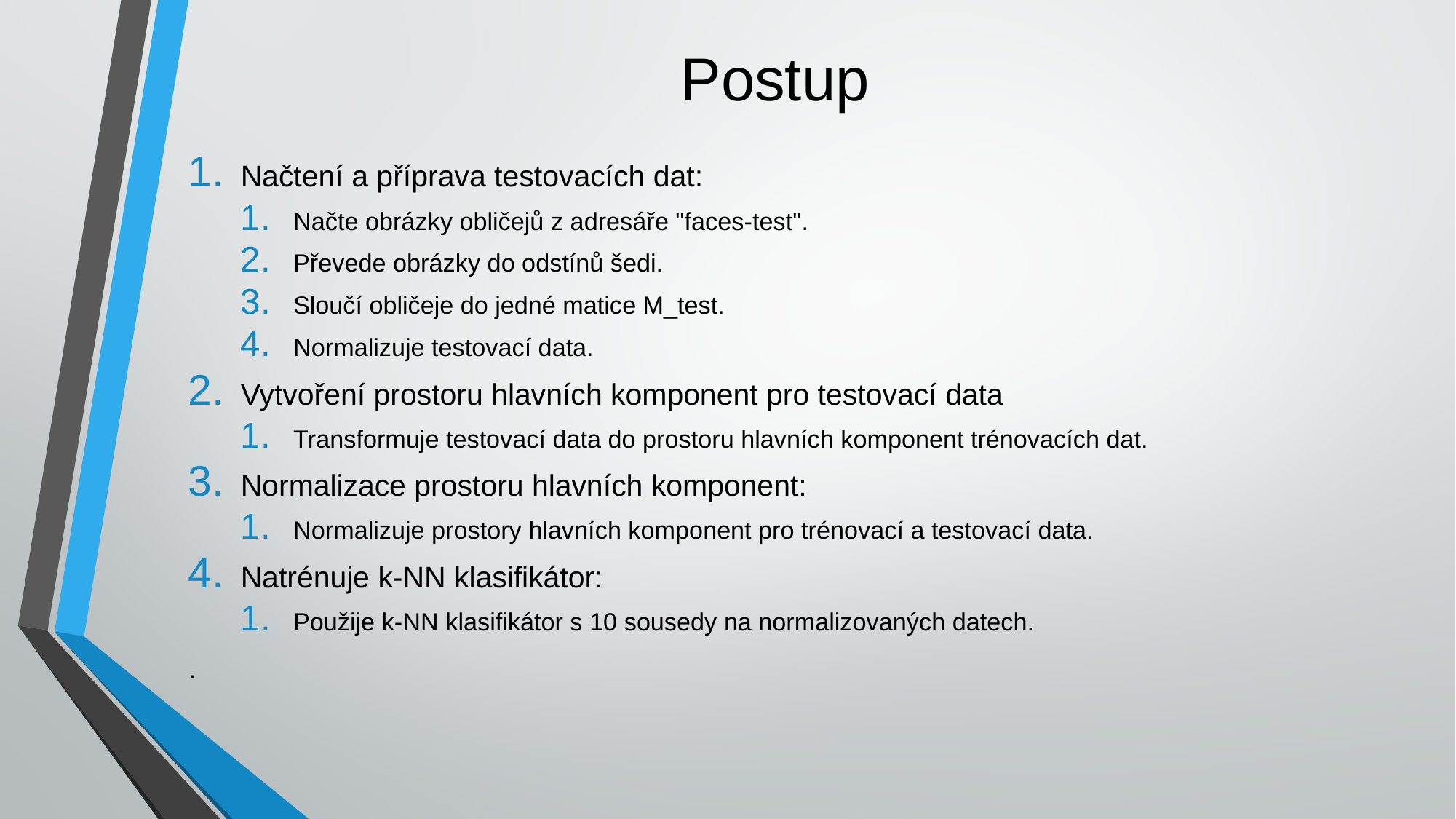

# Postup
Načtení a příprava testovacích dat:
Načte obrázky obličejů z adresáře "faces-test".
Převede obrázky do odstínů šedi.
Sloučí obličeje do jedné matice M_test.
Normalizuje testovací data.
Vytvoření prostoru hlavních komponent pro testovací data
Transformuje testovací data do prostoru hlavních komponent trénovacích dat.
Normalizace prostoru hlavních komponent:
Normalizuje prostory hlavních komponent pro trénovací a testovací data.
Natrénuje k-NN klasifikátor:
Použije k-NN klasifikátor s 10 sousedy na normalizovaných datech.
.